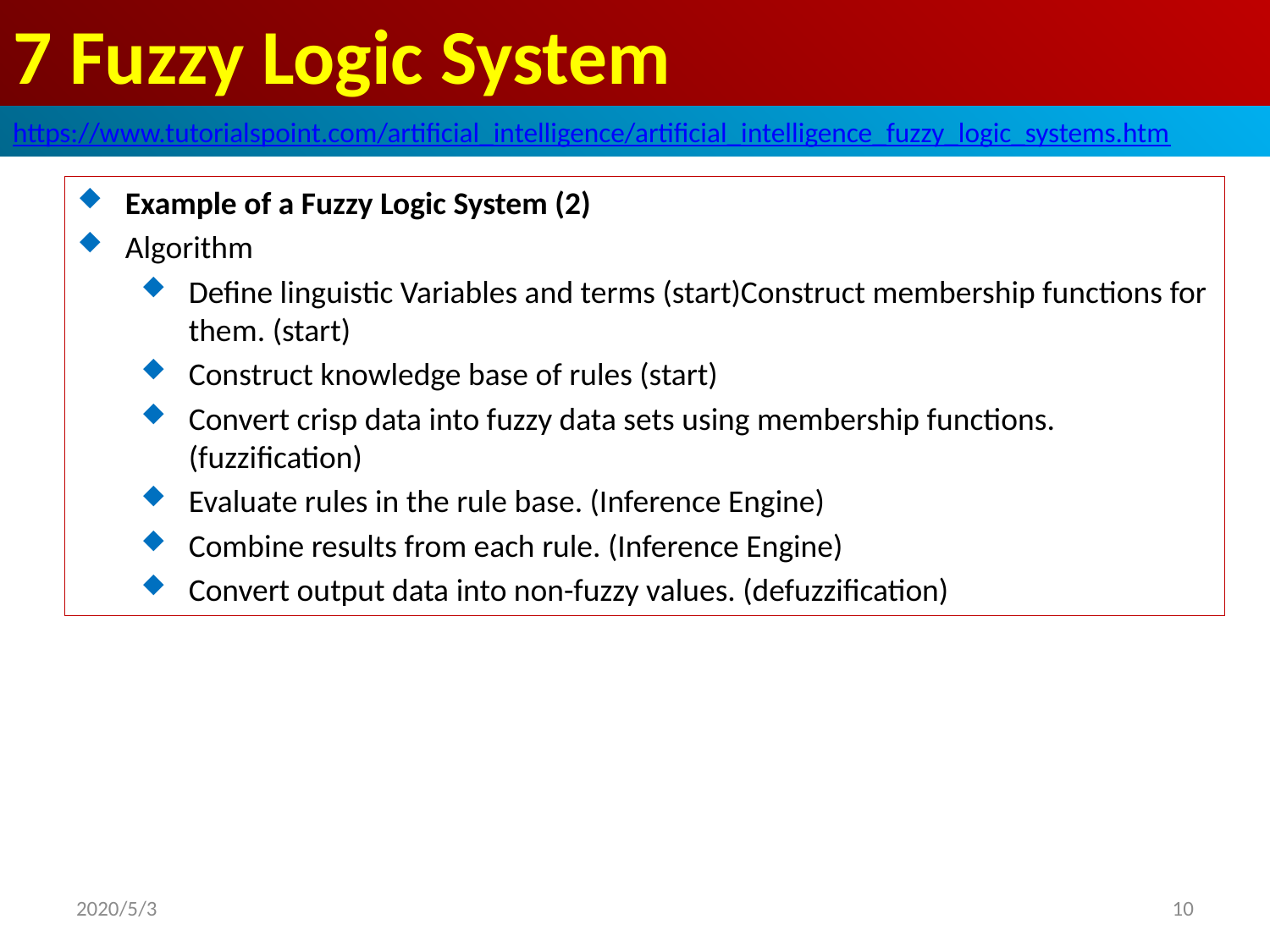

# 7 Fuzzy Logic System
https://www.tutorialspoint.com/artificial_intelligence/artificial_intelligence_fuzzy_logic_systems.htm
Example of a Fuzzy Logic System (2)
Algorithm
Define linguistic Variables and terms (start)Construct membership functions for them. (start)
Construct knowledge base of rules (start)
Convert crisp data into fuzzy data sets using membership functions. (fuzzification)
Evaluate rules in the rule base. (Inference Engine)
Combine results from each rule. (Inference Engine)
Convert output data into non-fuzzy values. (defuzzification)
2020/5/3
10